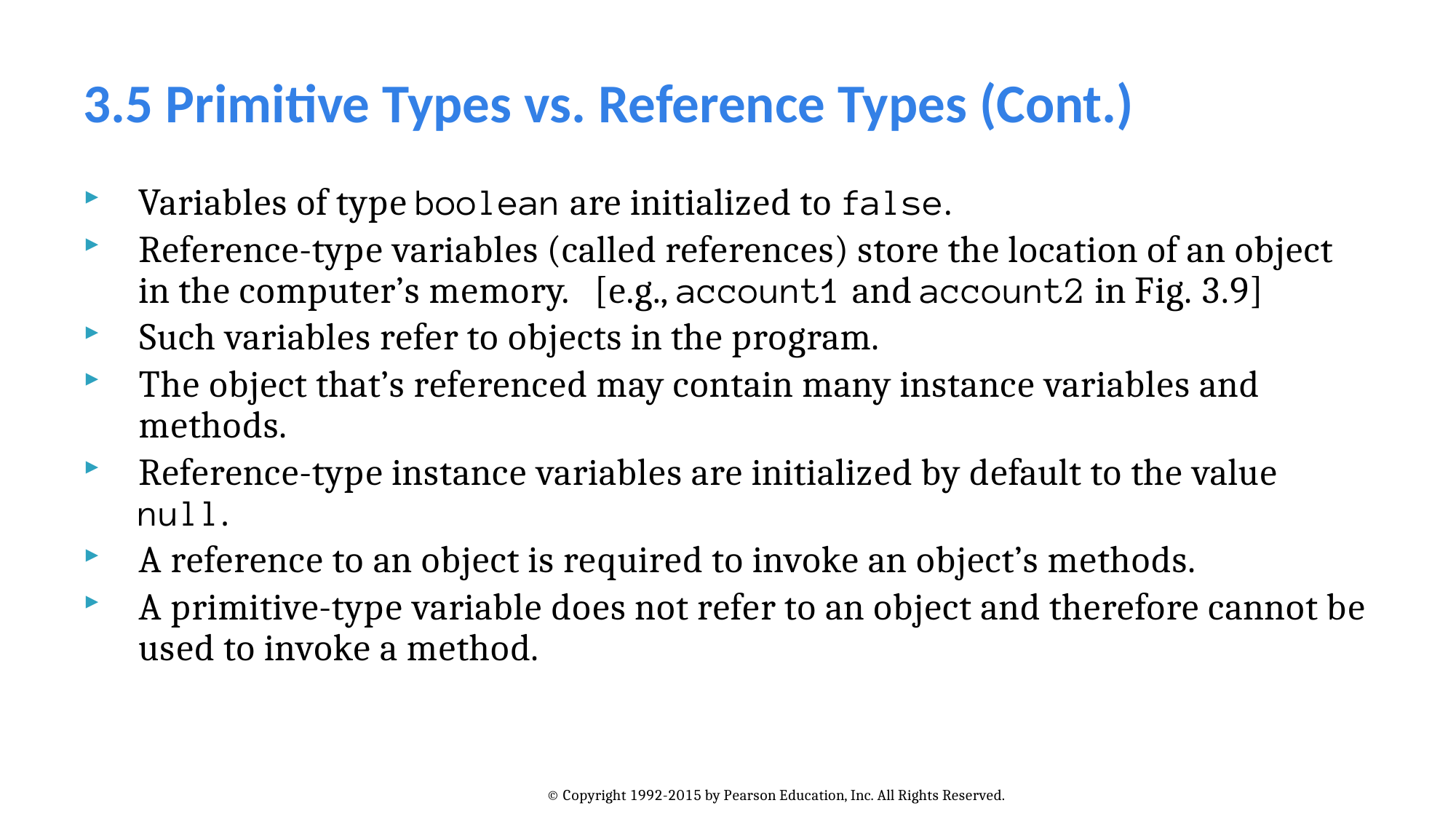

# 3.5 Primitive Types vs. Reference Types (Cont.)
Variables of type boolean are initialized to false.
Reference-type variables (called references) store the location of an object in the computer’s memory.   [e.g., account1 and account2 in Fig. 3.9]
Such variables refer to objects in the program.
The object that’s referenced may contain many instance variables and methods.
Reference-type instance variables are initialized by default to the value null.
A reference to an object is required to invoke an object’s methods.
A primitive-type variable does not refer to an object and therefore cannot be used to invoke a method.
© Copyright 1992-2015 by Pearson Education, Inc. All Rights Reserved.